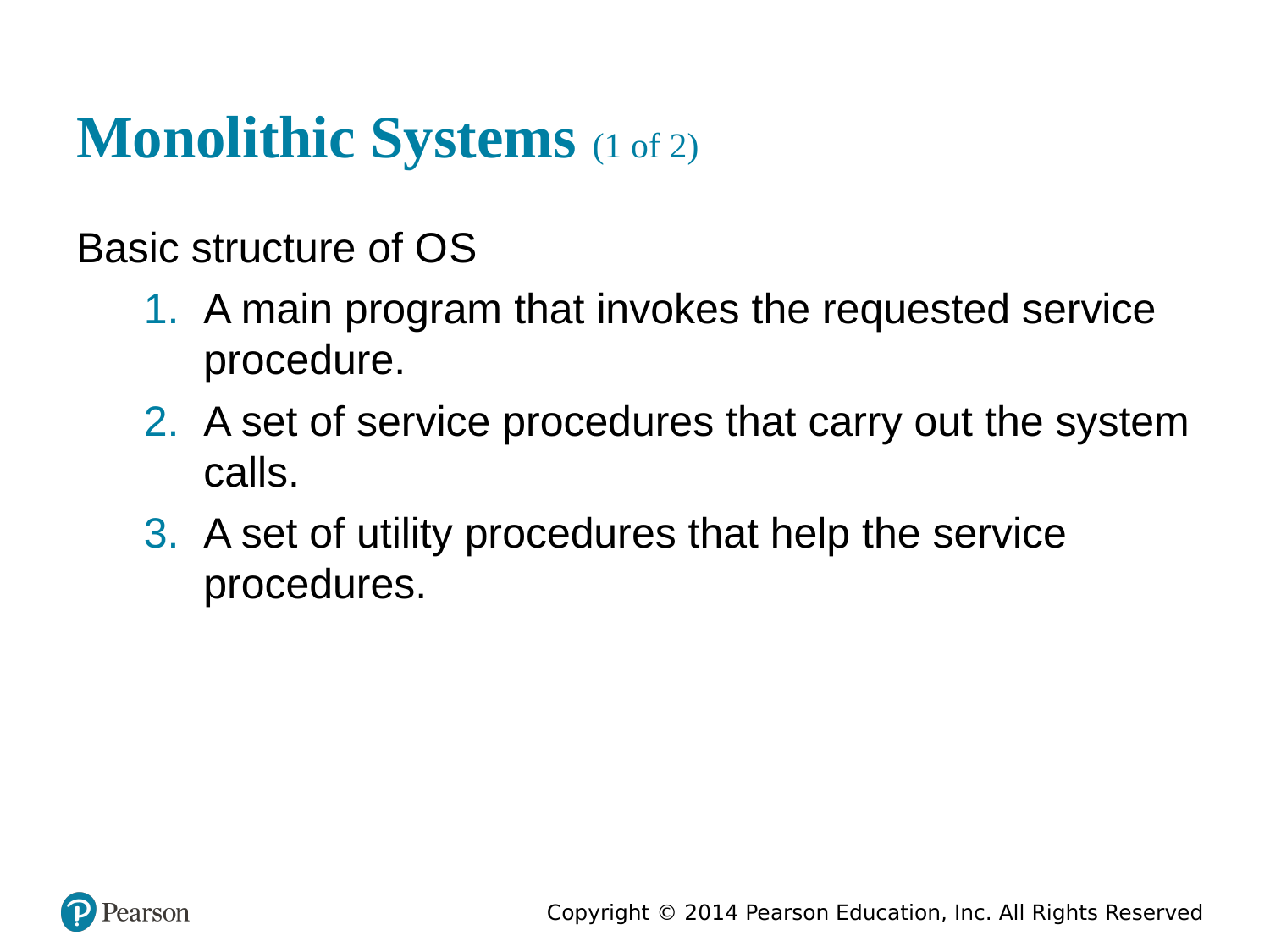

# Monolithic Systems (1 of 2)
Basic structure of O S
A main program that invokes the requested service procedure.
A set of service procedures that carry out the system calls.
A set of utility procedures that help the service procedures.